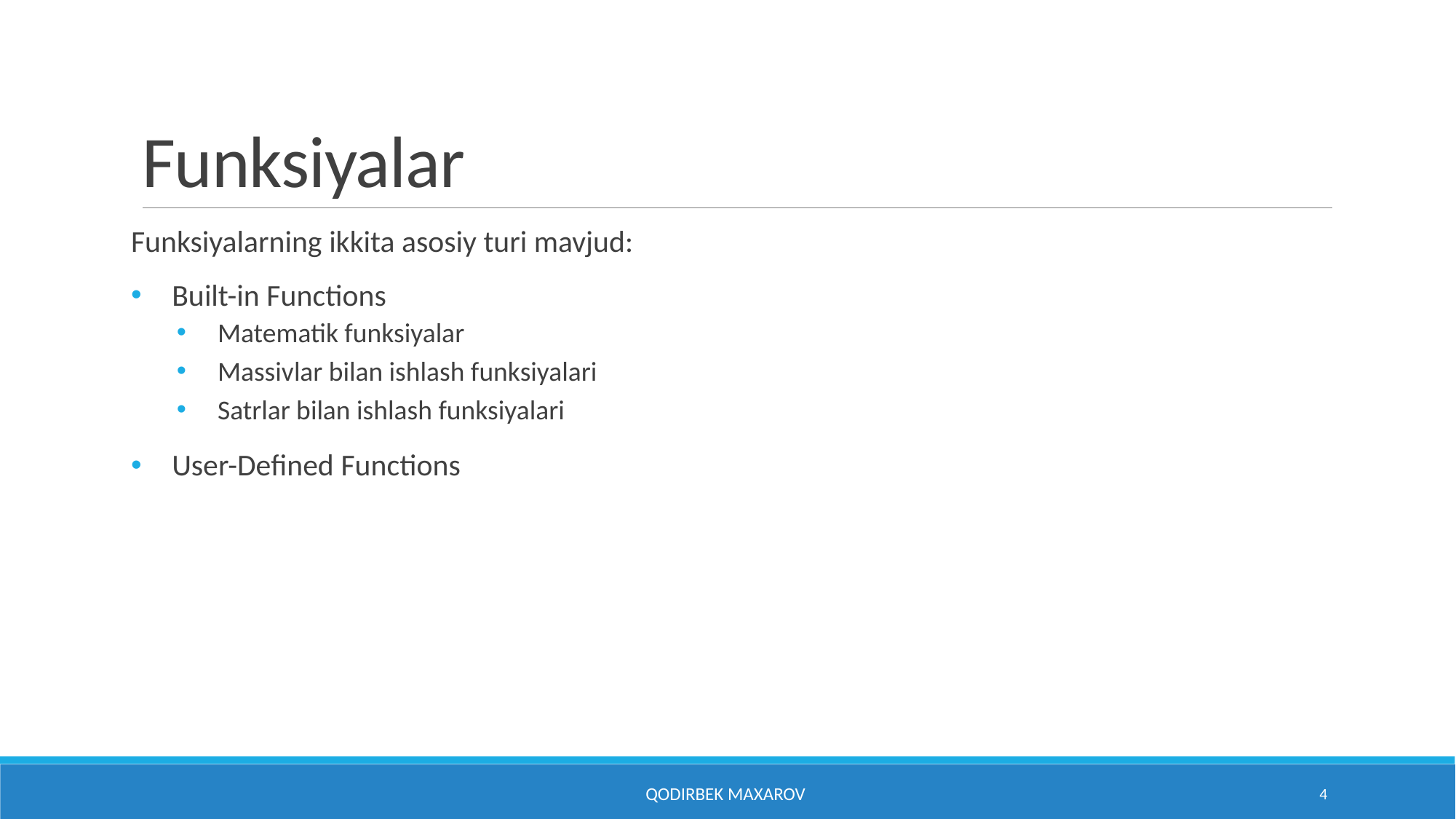

# Funksiyalar
Funksiyalarning ikkita asosiy turi mavjud:
Built-in Functions
Matematik funksiyalar
Massivlar bilan ishlash funksiyalari
Satrlar bilan ishlash funksiyalari
User-Defined Functions
Qodirbek Maxarov
4